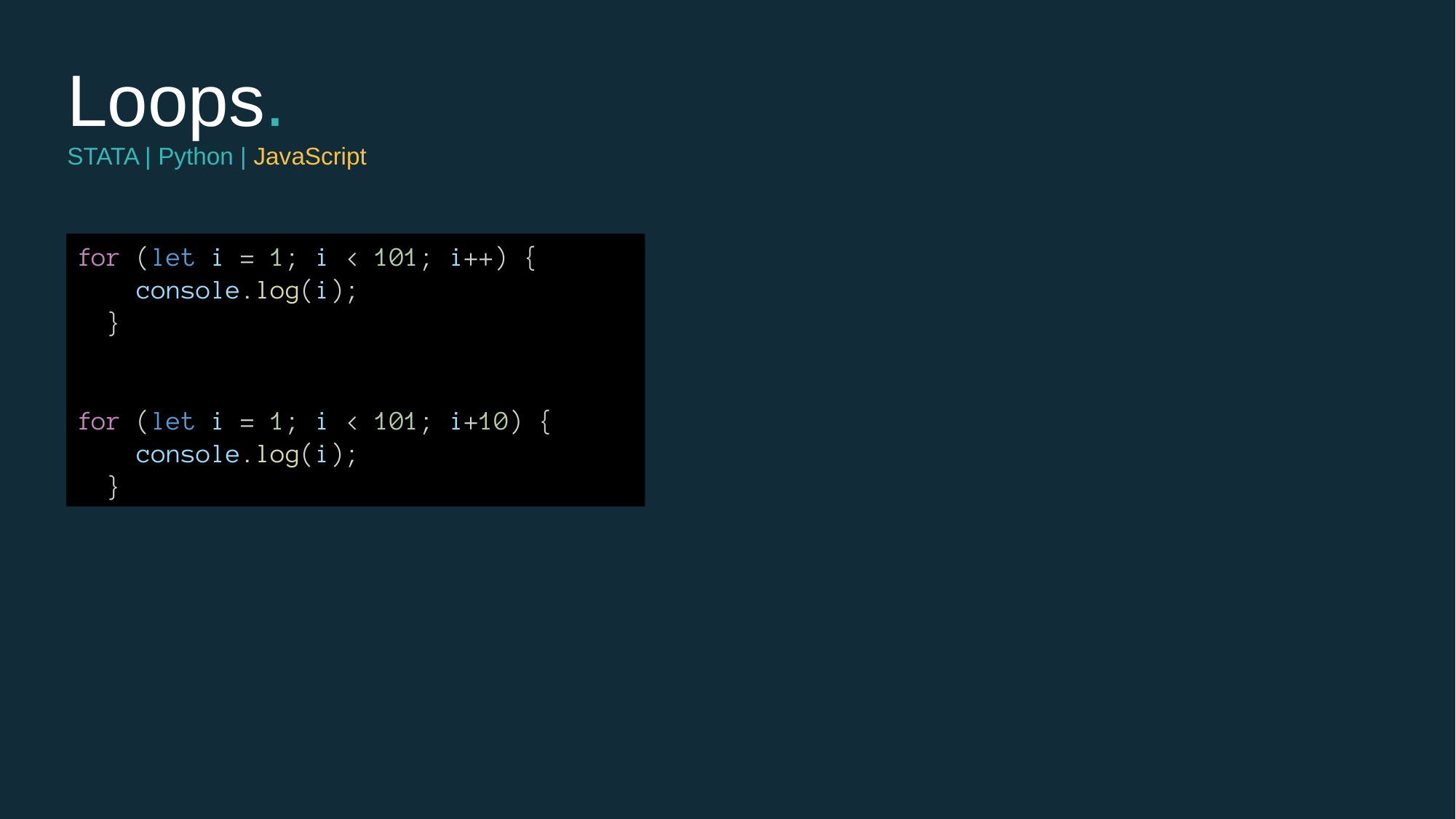

Loops.
STATA | Python | JavaScript

for (let i = 1; i < 101; i++) {
    console.log(i);
  }
for (let i = 1; i < 101; i+10) {
    console.log(i);
  }